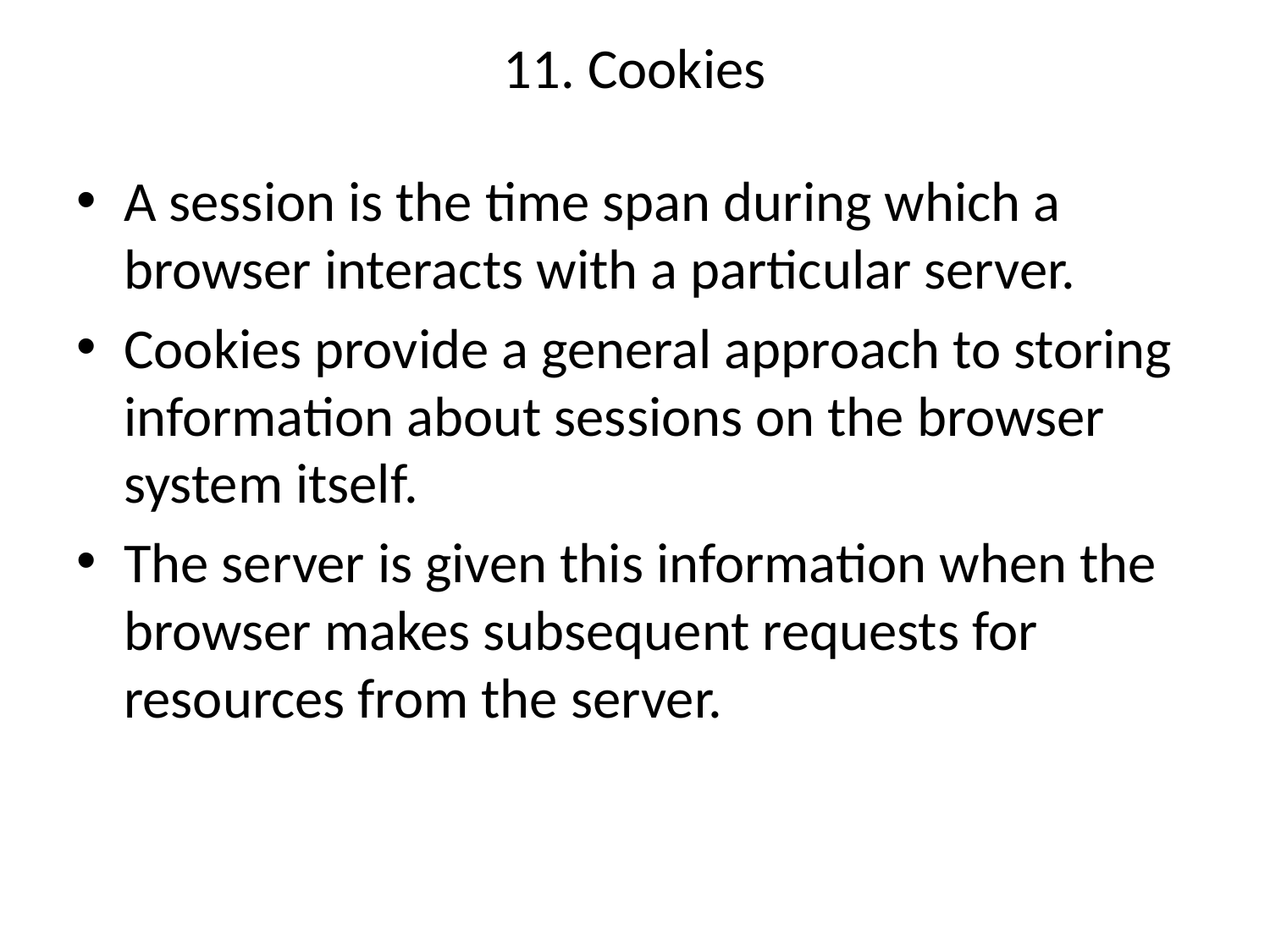

# 11. Cookies
A session is the time span during which a browser interacts with a particular server.
Cookies provide a general approach to storing information about sessions on the browser system itself.
The server is given this information when the browser makes subsequent requests for resources from the server.